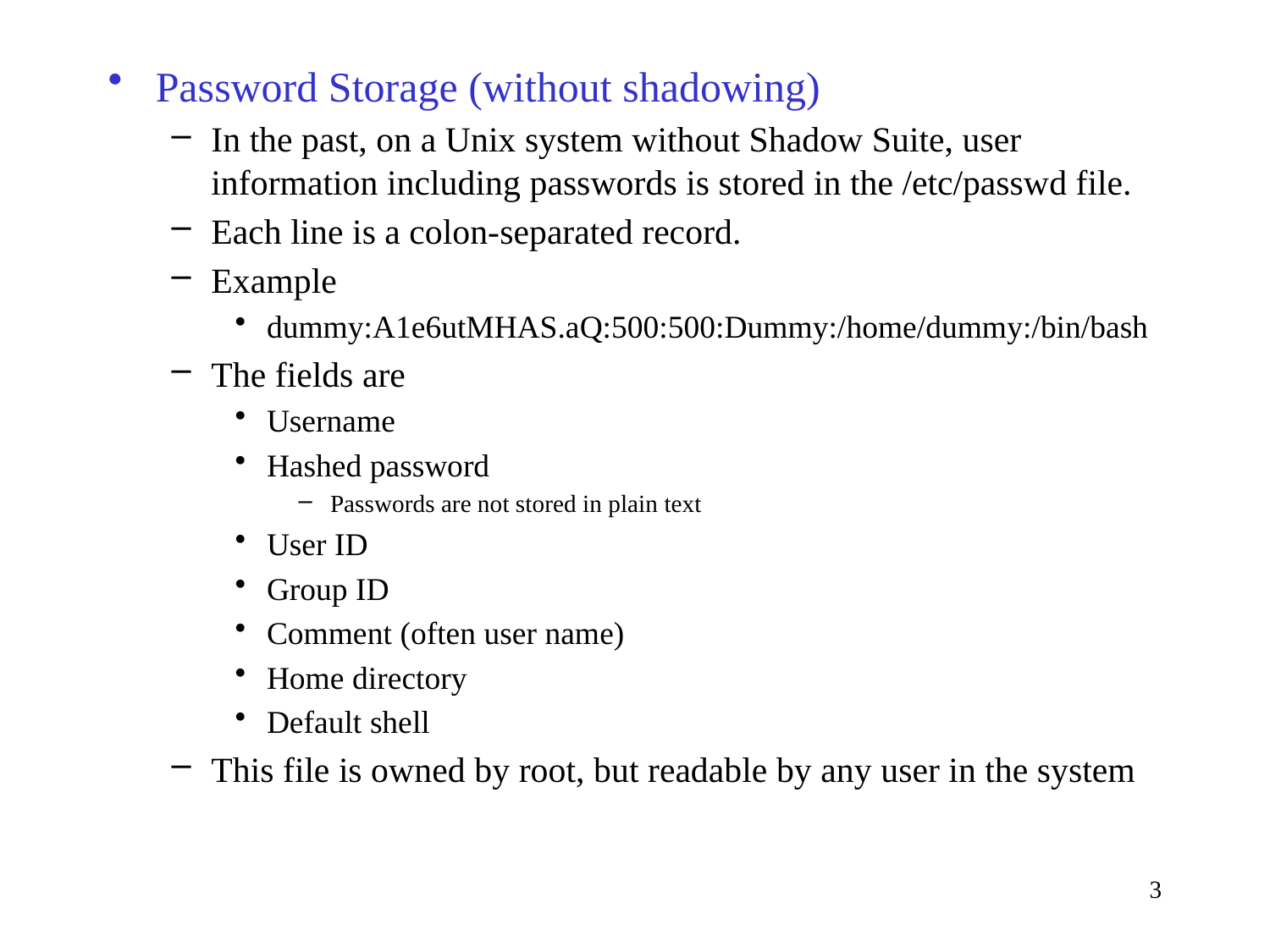

Password Storage (without shadowing)
In the past, on a Unix system without Shadow Suite, user information including passwords is stored in the /etc/passwd file.
Each line is a colon-separated record.
Example
dummy:A1e6utMHAS.aQ:500:500:Dummy:/home/dummy:/bin/bash
The fields are
Username
Hashed password
Passwords are not stored in plain text
User ID
Group ID
Comment (often user name)
Home directory
Default shell
This file is owned by root, but readable by any user in the system
3